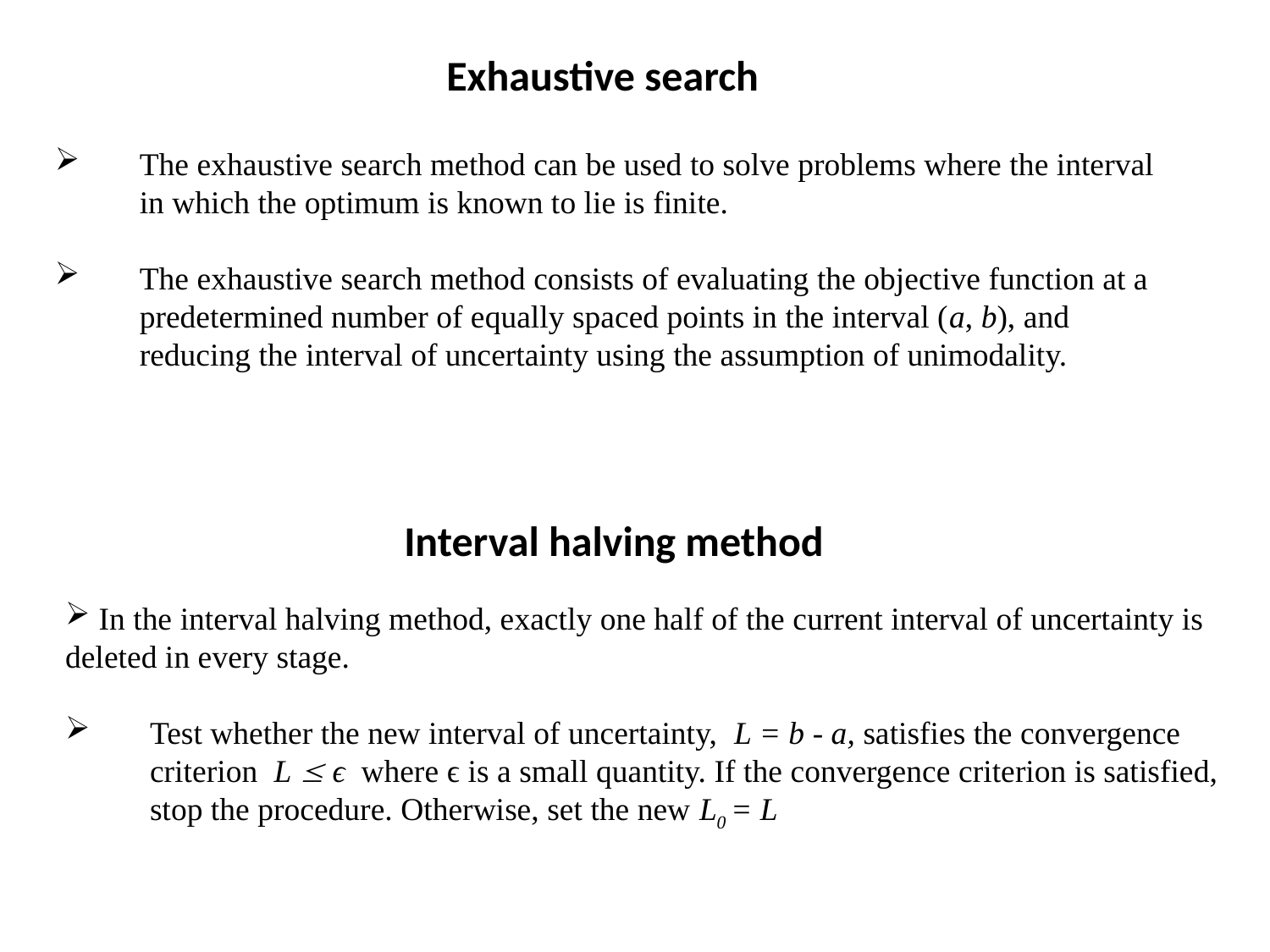

Exhaustive search
The exhaustive search method can be used to solve problems where the interval in which the optimum is known to lie is finite.

The exhaustive search method consists of evaluating the objective function at a predetermined number of equally spaced points in the interval (a, b), and reducing the interval of uncertainty using the assumption of unimodality.

Interval halving method
 In the interval halving method, exactly one half of the current interval of uncertainty is    deleted in every stage.

Test whether the new interval of uncertainty,  L = b - a, satisfies the convergence criterion  L ≤ ϵ  where ϵ is a small quantity. If the convergence criterion is satisfied, stop the procedure. Otherwise, set the new L0 = L